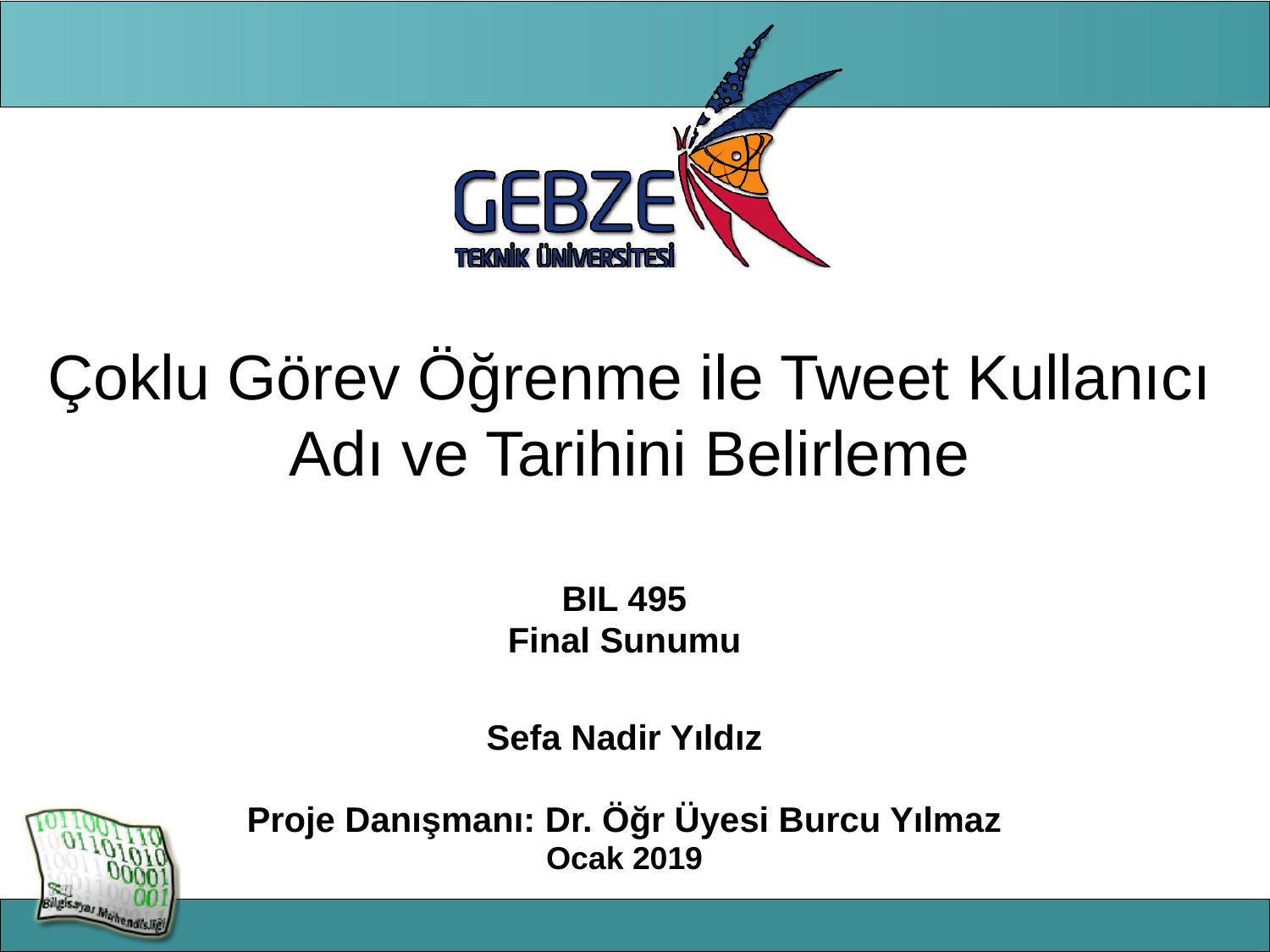

# Çoklu Görev Öğrenme ile Tweet Kullanıcı Adı ve Tarihini Belirleme

BIL 495
Final Sunumu

Sefa Nadir Yıldız

Proje Danışmanı: Dr. Öğr Üyesi Burcu Yılmaz
Ocak 2019